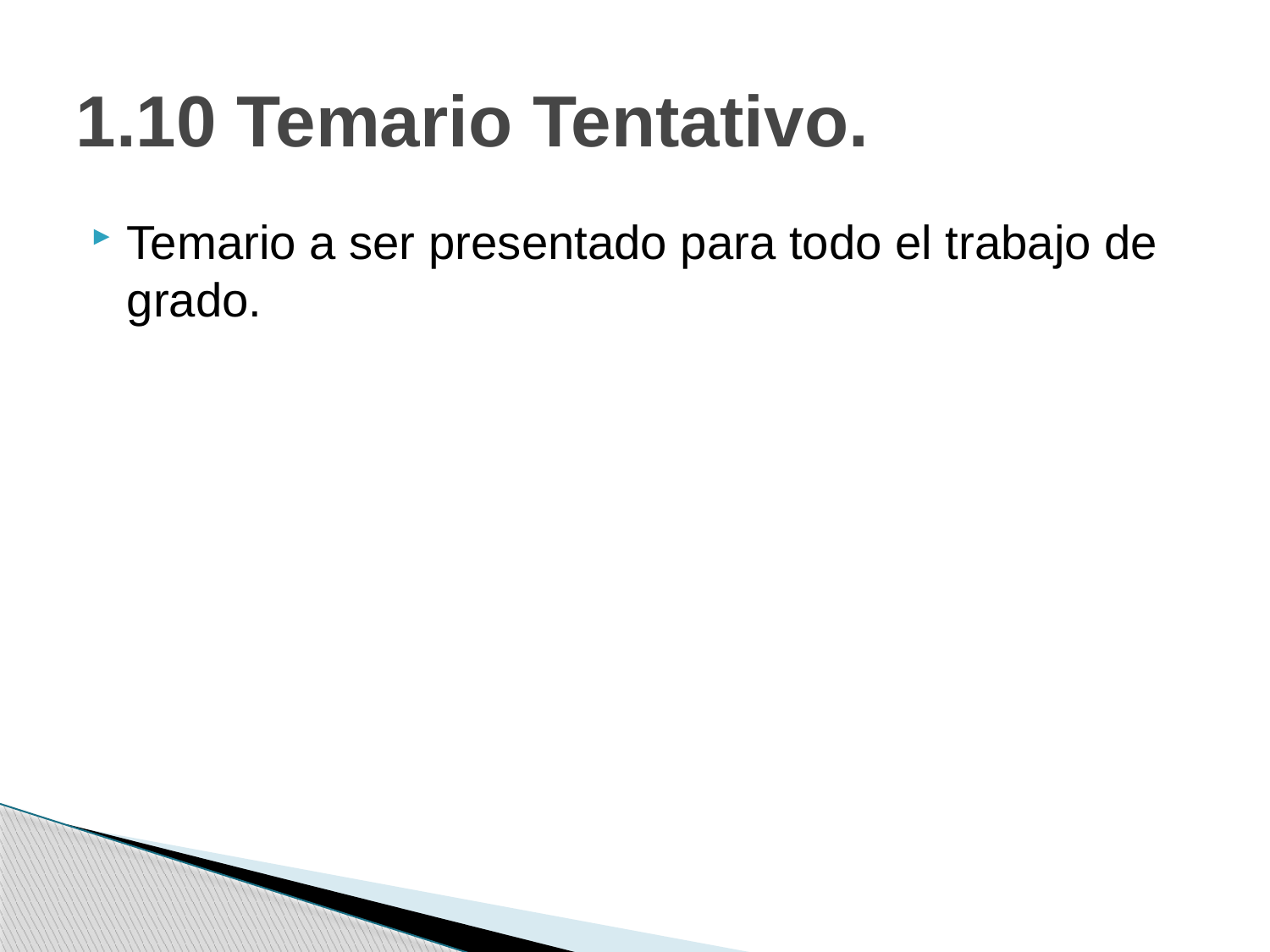

# 1.10 Temario Tentativo.
Temario a ser presentado para todo el trabajo de grado.